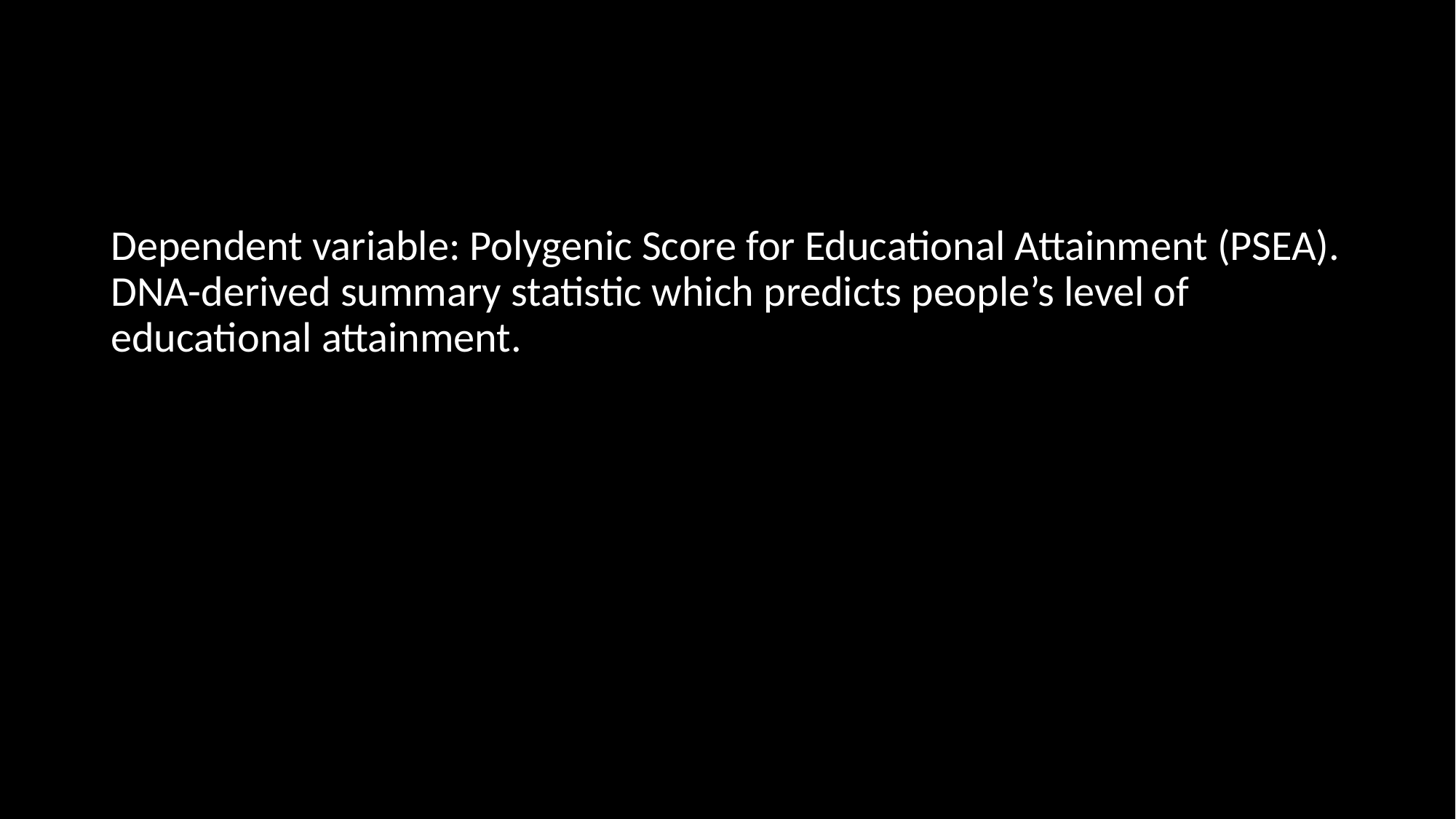

#
Dependent variable: Polygenic Score for Educational Attainment (PSEA). DNA-derived summary statistic which predicts people’s level of educational attainment.